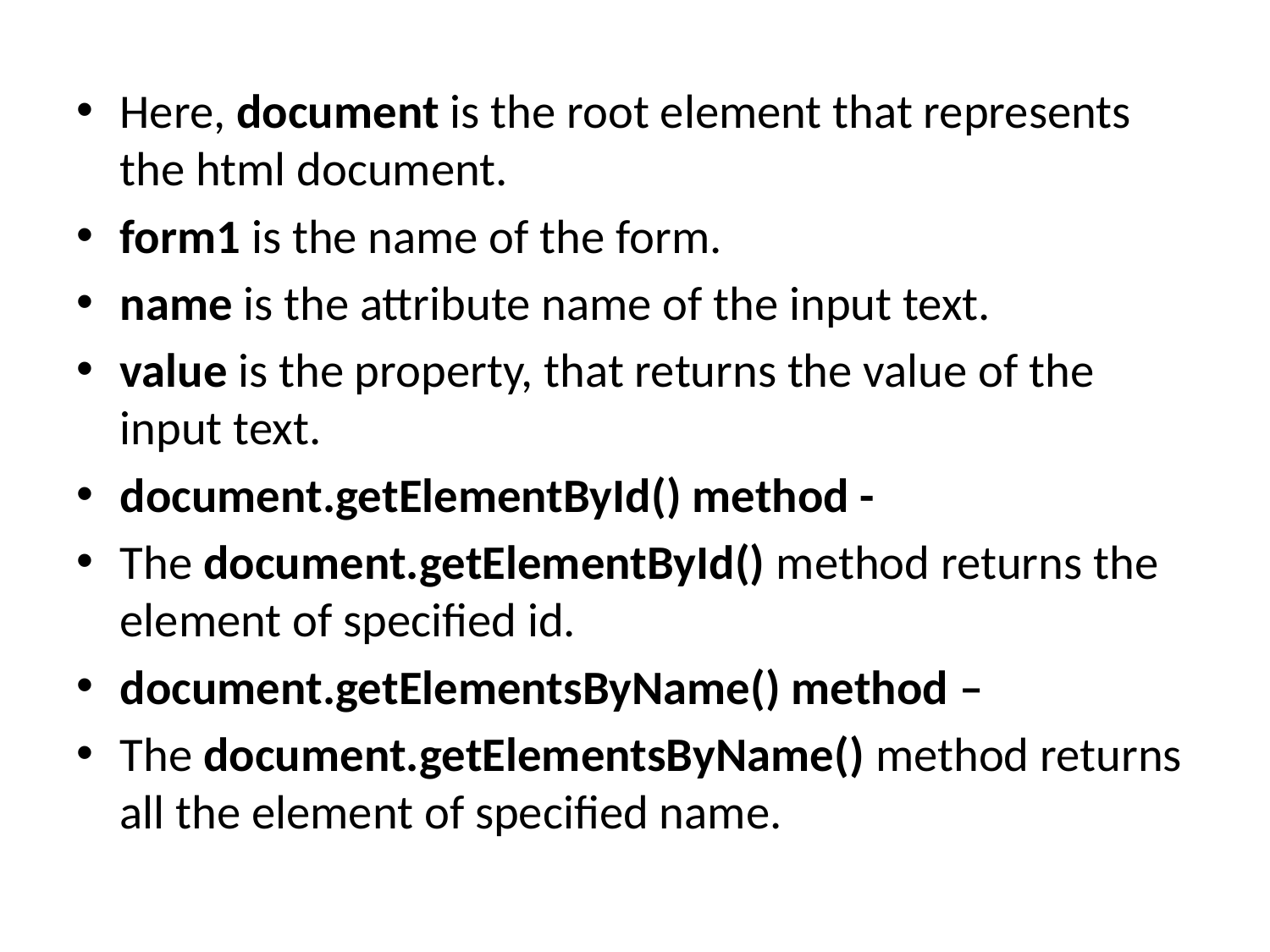

Here, document is the root element that represents the html document.
form1 is the name of the form.
name is the attribute name of the input text.
value is the property, that returns the value of the input text.
document.getElementById() method -
The document.getElementById() method returns the element of specified id.
document.getElementsByName() method –
The document.getElementsByName() method returns all the element of specified name.